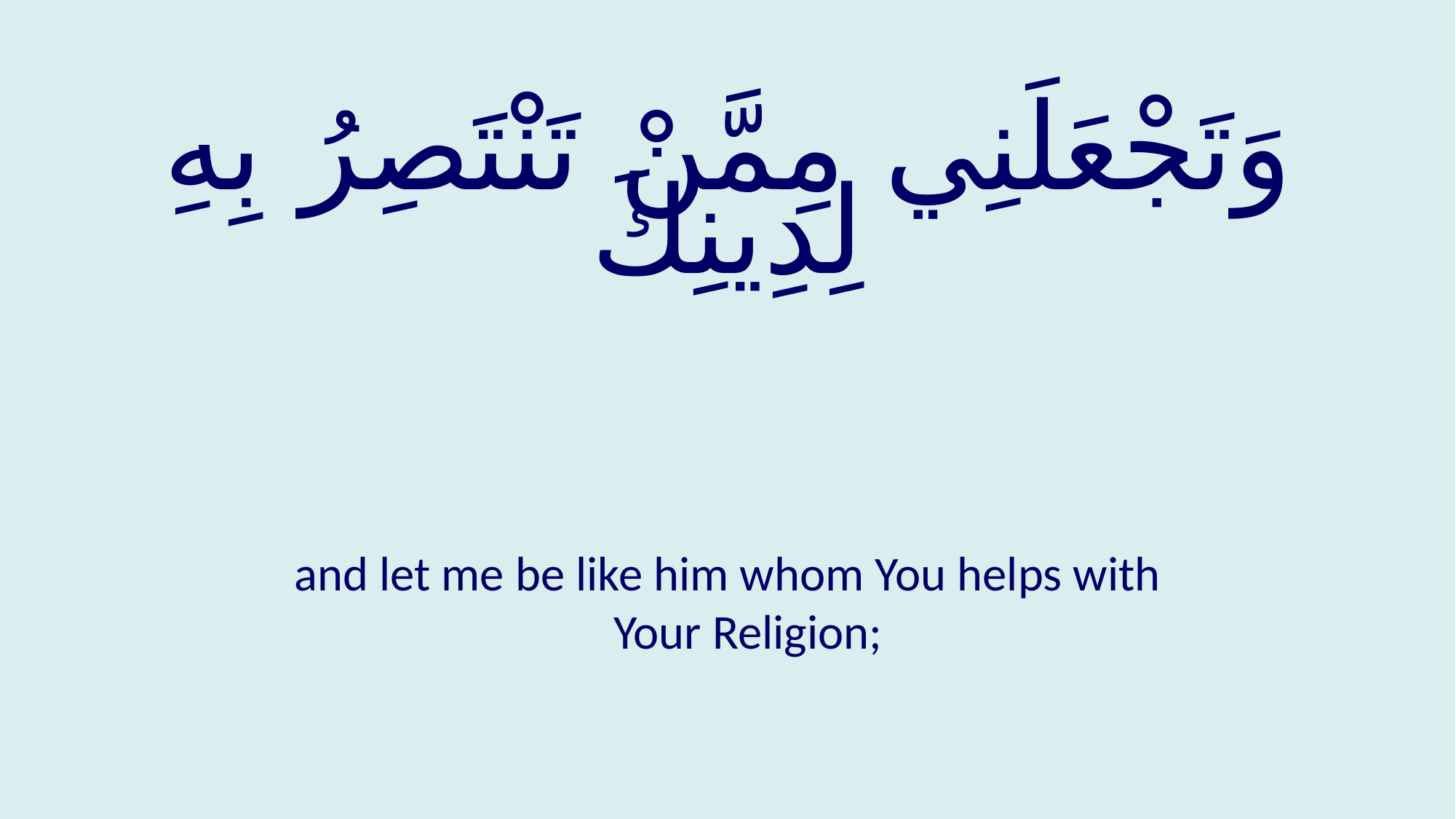

# وَتَجْعَلَنِي مِمَّنْ تَنْتَصِرُ بِهِ لِدِينِكَ
and let me be like him whom You helps with Your Religion;